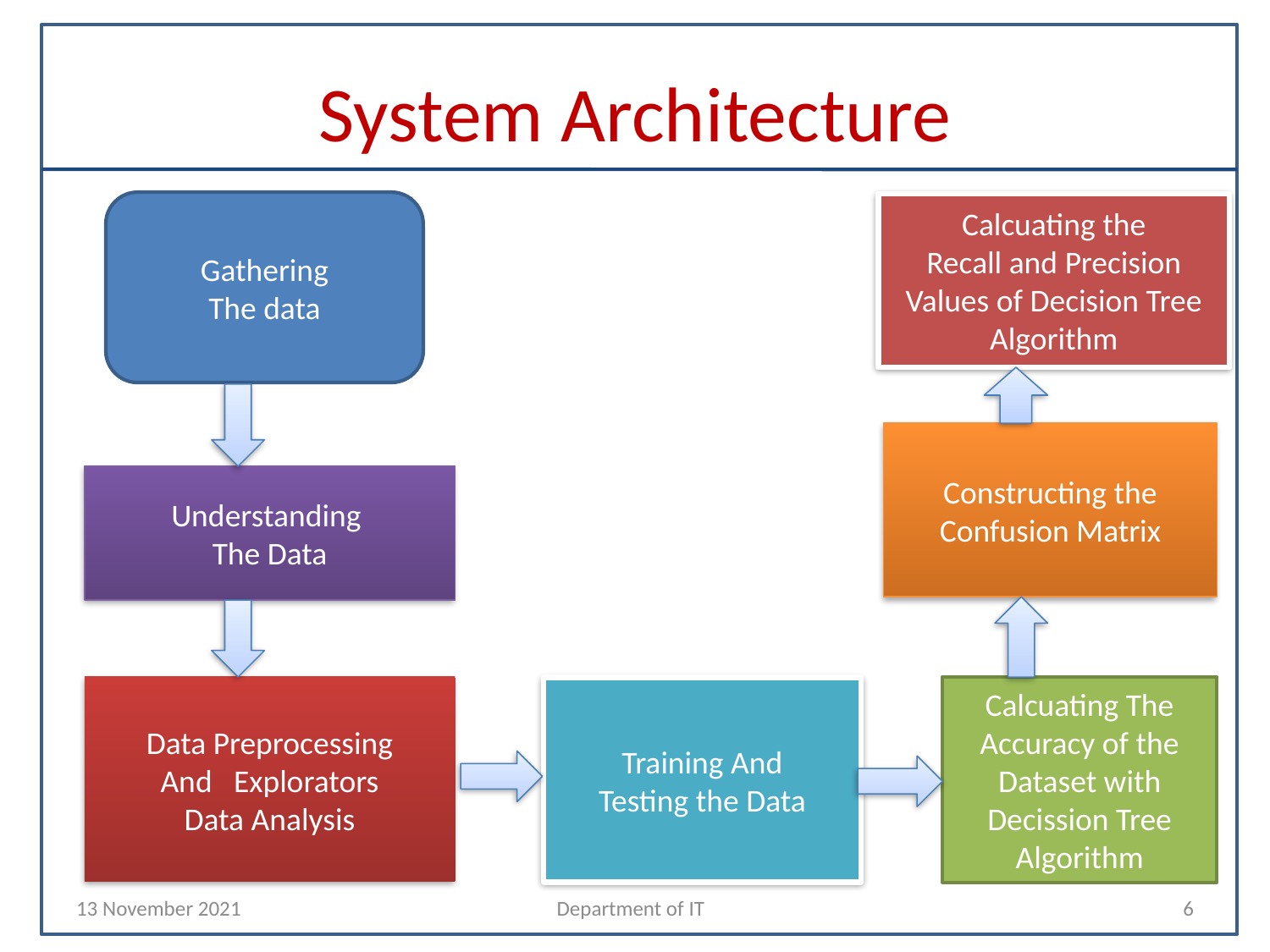

# System Architecture

Gathering
The data
Calcuating the
Recall and Precision
Values of Decision Tree Algorithm

Constructing the
Confusion Matrix
Understanding
The Data

Data Preprocessing
And   Explorators
Data Analysis
Calcuating The
Accuracy of the
Dataset with Decission Tree Algorithm
Training And
Testing the Data

13 November 2021
6
Department of IT